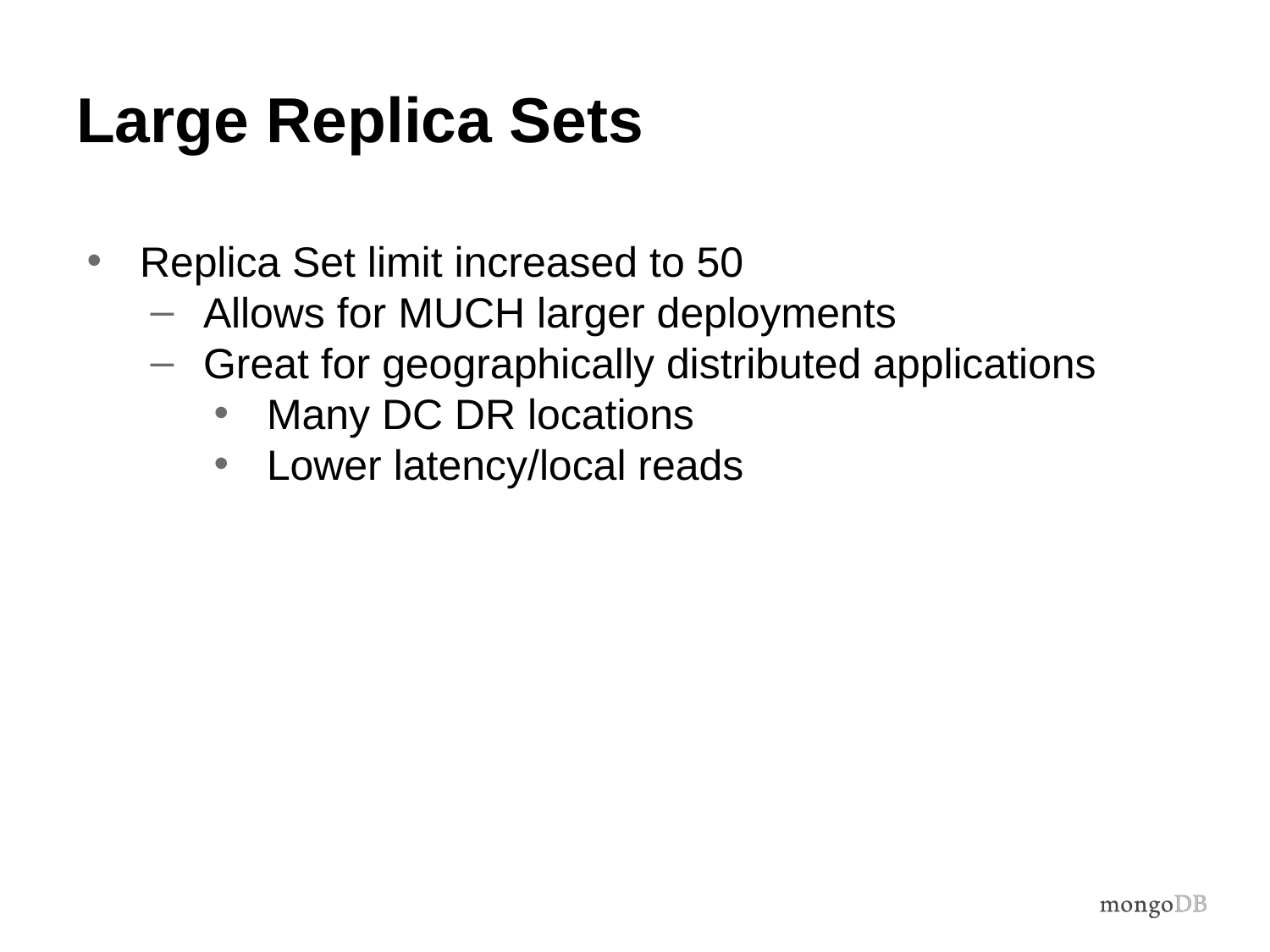

# Large Replica Sets
Replica Set limit increased to 50
Allows for MUCH larger deployments
Great for geographically distributed applications
Many DC DR locations
Lower latency/local reads